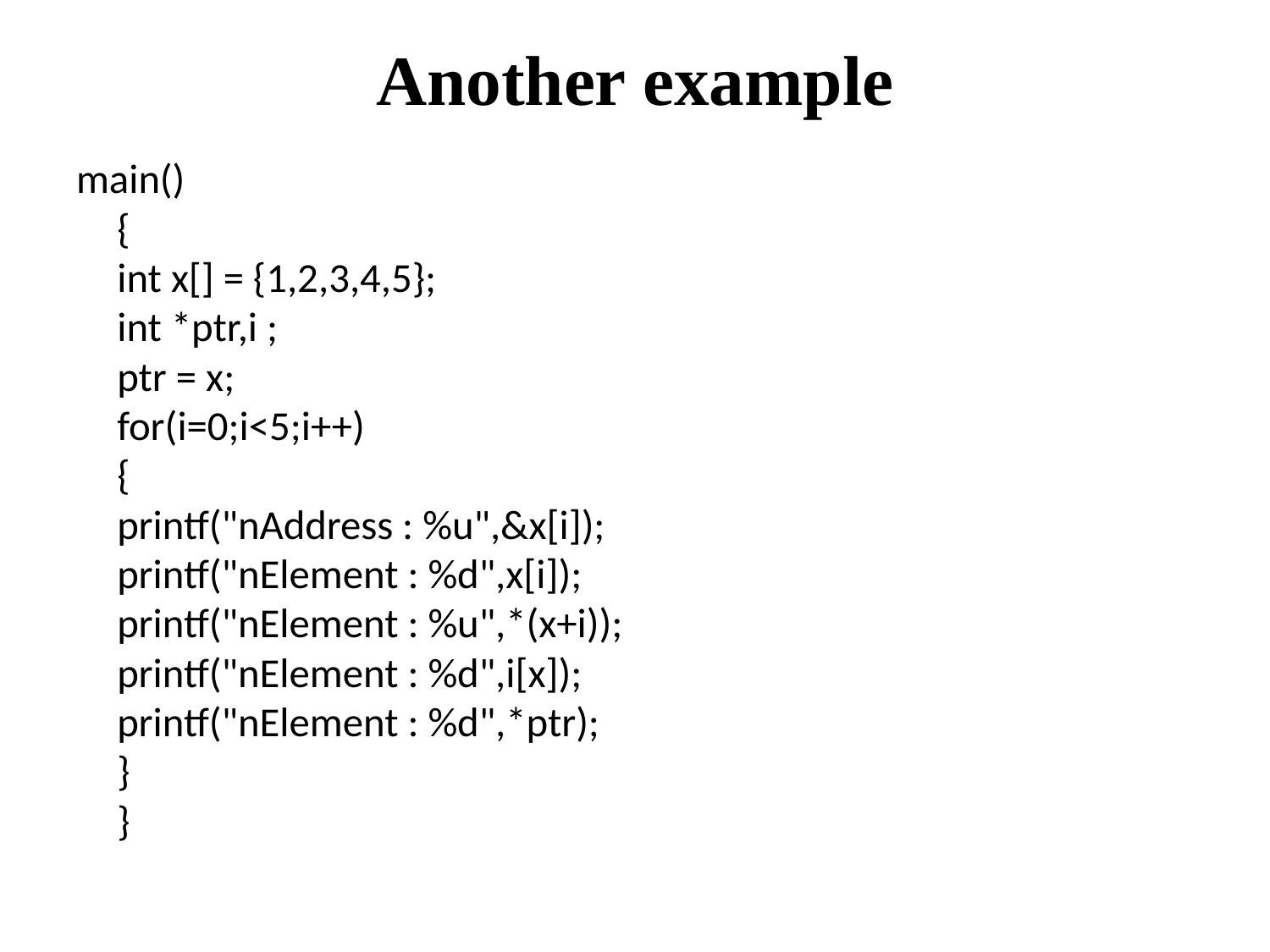

# Another example
main()
{
int x[] = {1,2,3,4,5};
int *ptr,i ;
ptr = x;
for(i=0;i<5;i++)
{
printf("nAddress : %u",&x[i]);
printf("nElement : %d",x[i]);
printf("nElement : %u",*(x+i));
printf("nElement : %d",i[x]);
printf("nElement : %d",*ptr);
}
}